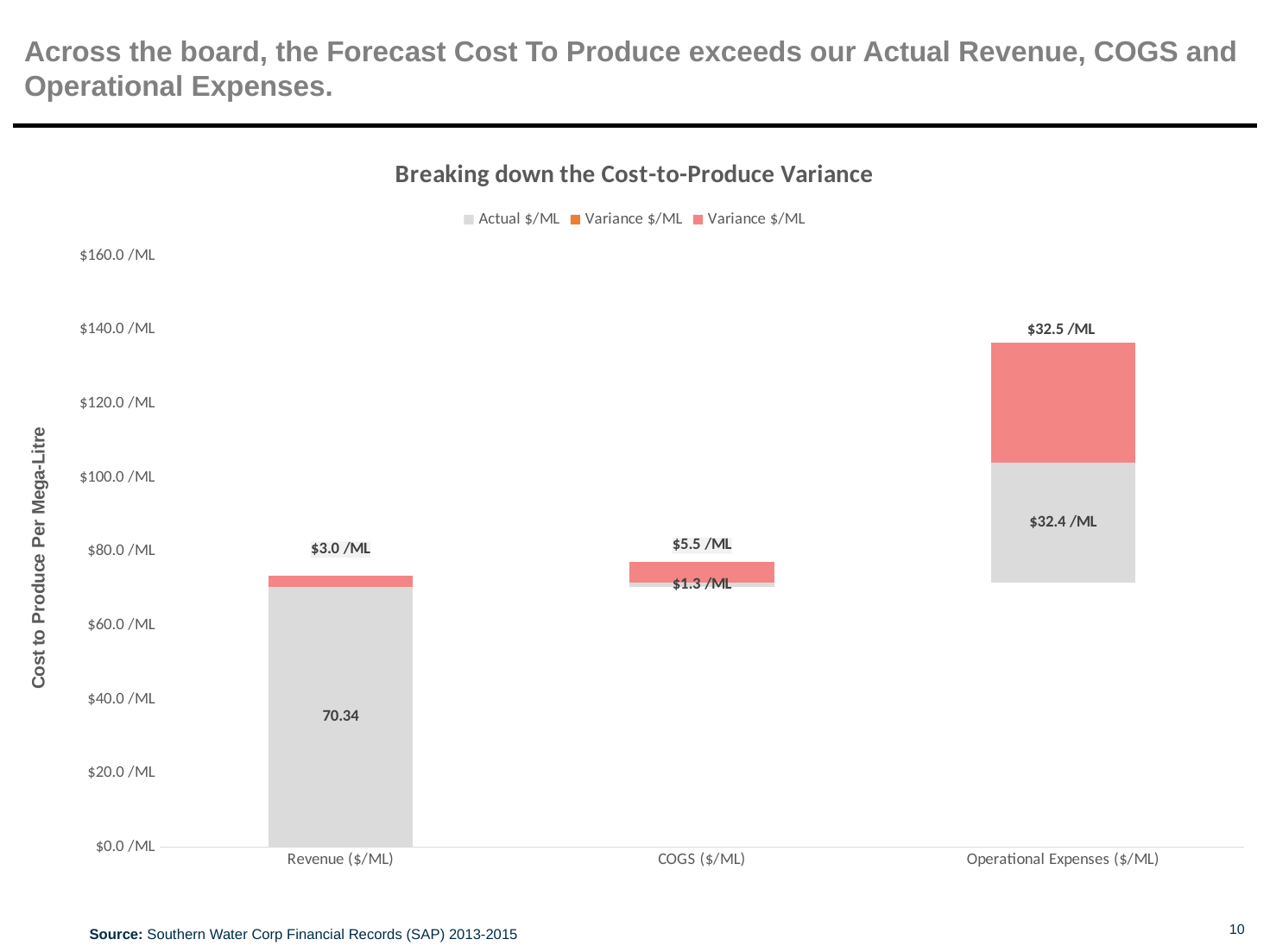

# Across the board, the Forecast Cost To Produce exceeds our Actual Revenue, COGS and Operational Expenses.

### Chart: Breaking down the Cost-to-Produce Variance

| Category |  |  |  |
|---|---|---|---|
| Revenue ($/ML) | 70.34 | 3.02 | None |
| COGS ($/ML) | 70.3 | 1.31 | 5.49 |
| Operational Expenses ($/ML) | 71.61 | 32.35 | 32.52 |
Source: Southern Water Corp Financial Records (SAP) 2013-2015